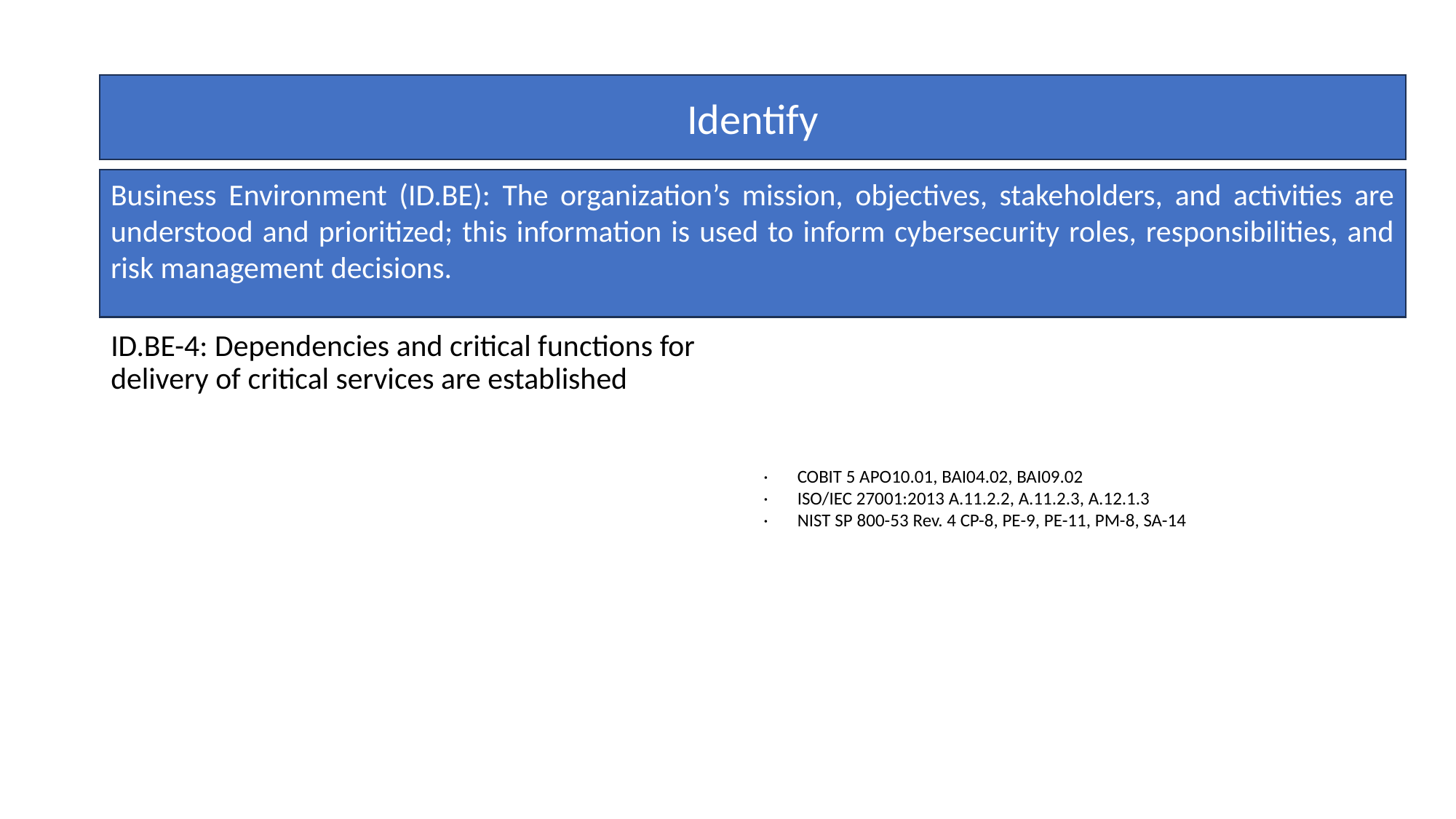

Identify
Business Environment (ID.BE): The organization’s mission, objectives, stakeholders, and activities are understood and prioritized; this information is used to inform cybersecurity roles, responsibilities, and risk management decisions.
ID.BE-4: Dependencies and critical functions for delivery of critical services are established

·       COBIT 5 APO10.01, BAI04.02, BAI09.02
·       ISO/IEC 27001:2013 A.11.2.2, A.11.2.3, A.12.1.3
·       NIST SP 800-53 Rev. 4 CP-8, PE-9, PE-11, PM-8, SA-14